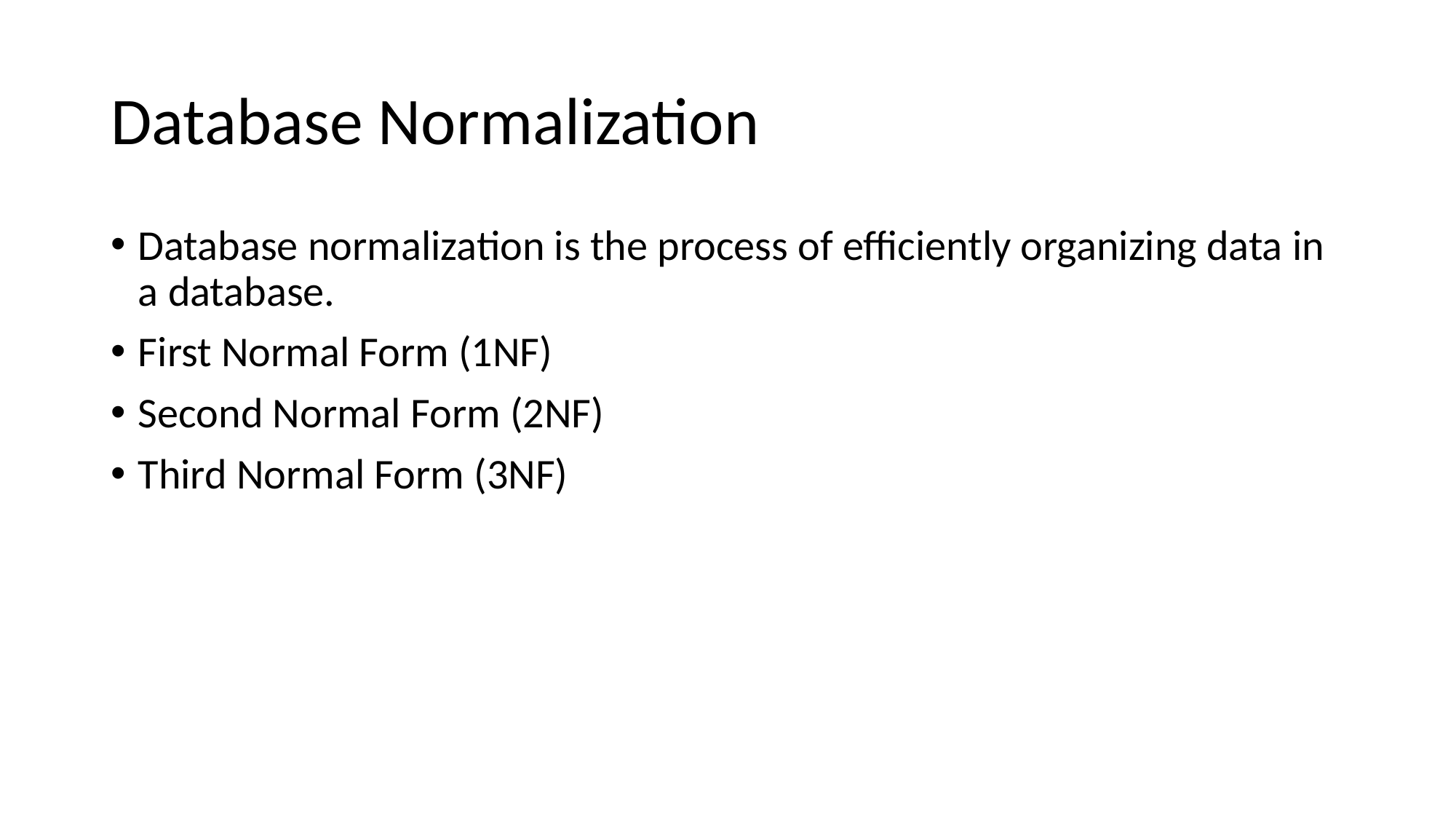

# Database Normalization
Database normalization is the process of efficiently organizing data in a database.
First Normal Form (1NF)
Second Normal Form (2NF)
Third Normal Form (3NF)